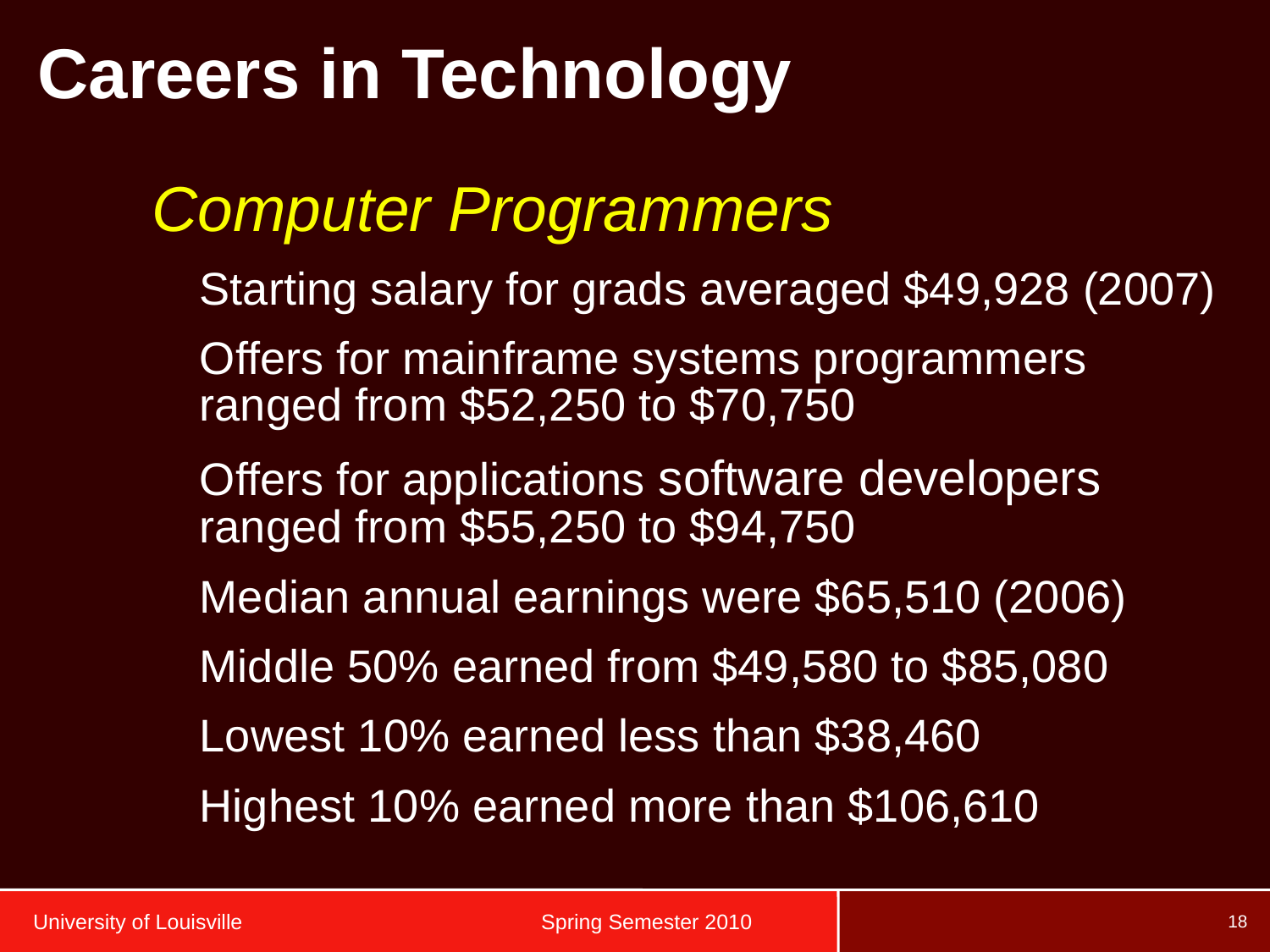

Careers in Technology
Computer Programmers
	Starting salary for grads averaged $49,928 (2007)
	Offers for mainframe systems programmers 	ranged from $52,250 to $70,750
	Offers for applications software developers 	ranged from $55,250 to $94,750
	Median annual earnings were $65,510 (2006)
	Middle 50% earned from $49,580 to $85,080
	Lowest 10% earned less than $38,460
	Highest 10% earned more than $106,610

University of Louisville		            	Spring Semester 2010